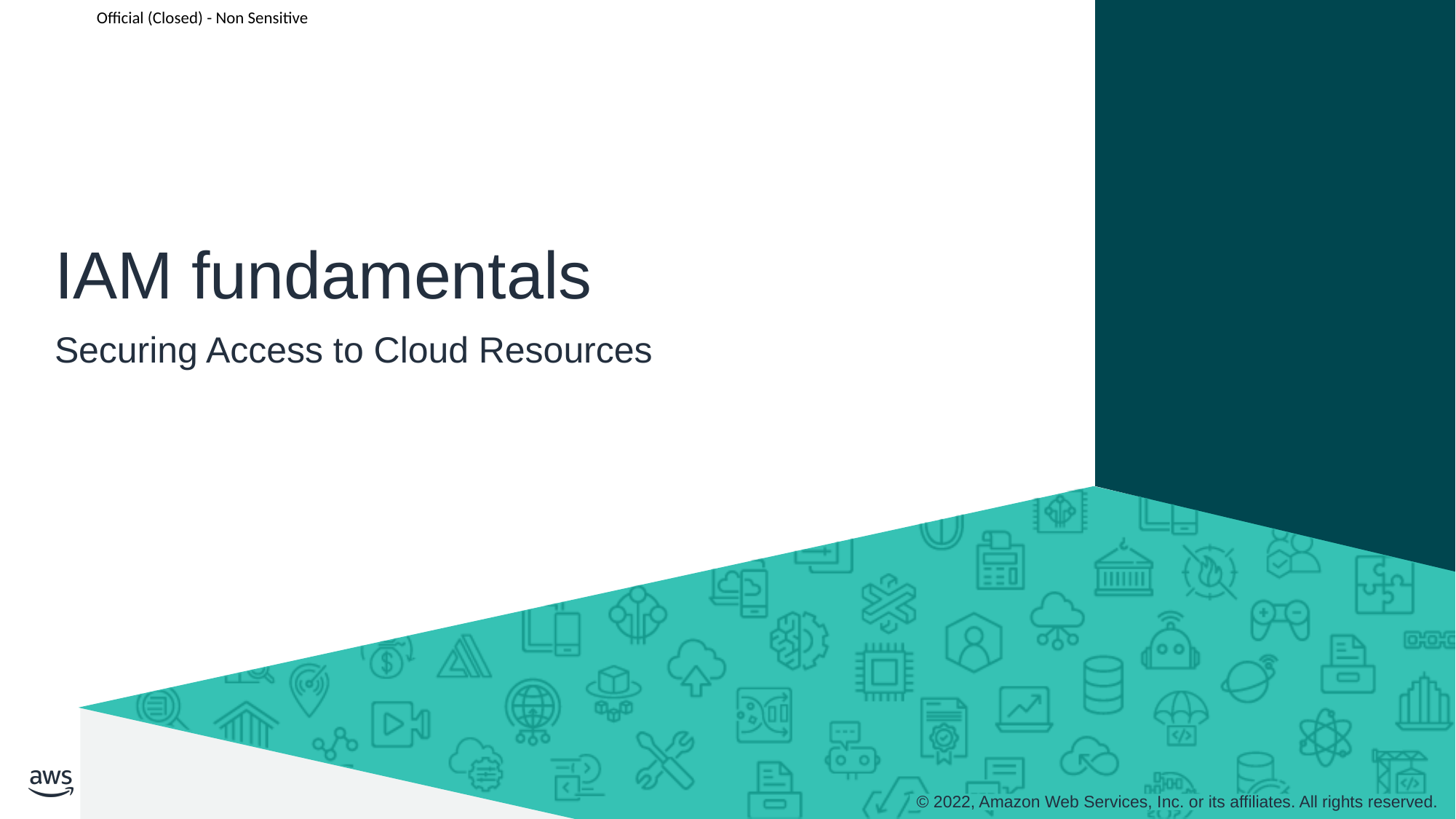

# IAM fundamentals
Securing Access to Cloud Resources